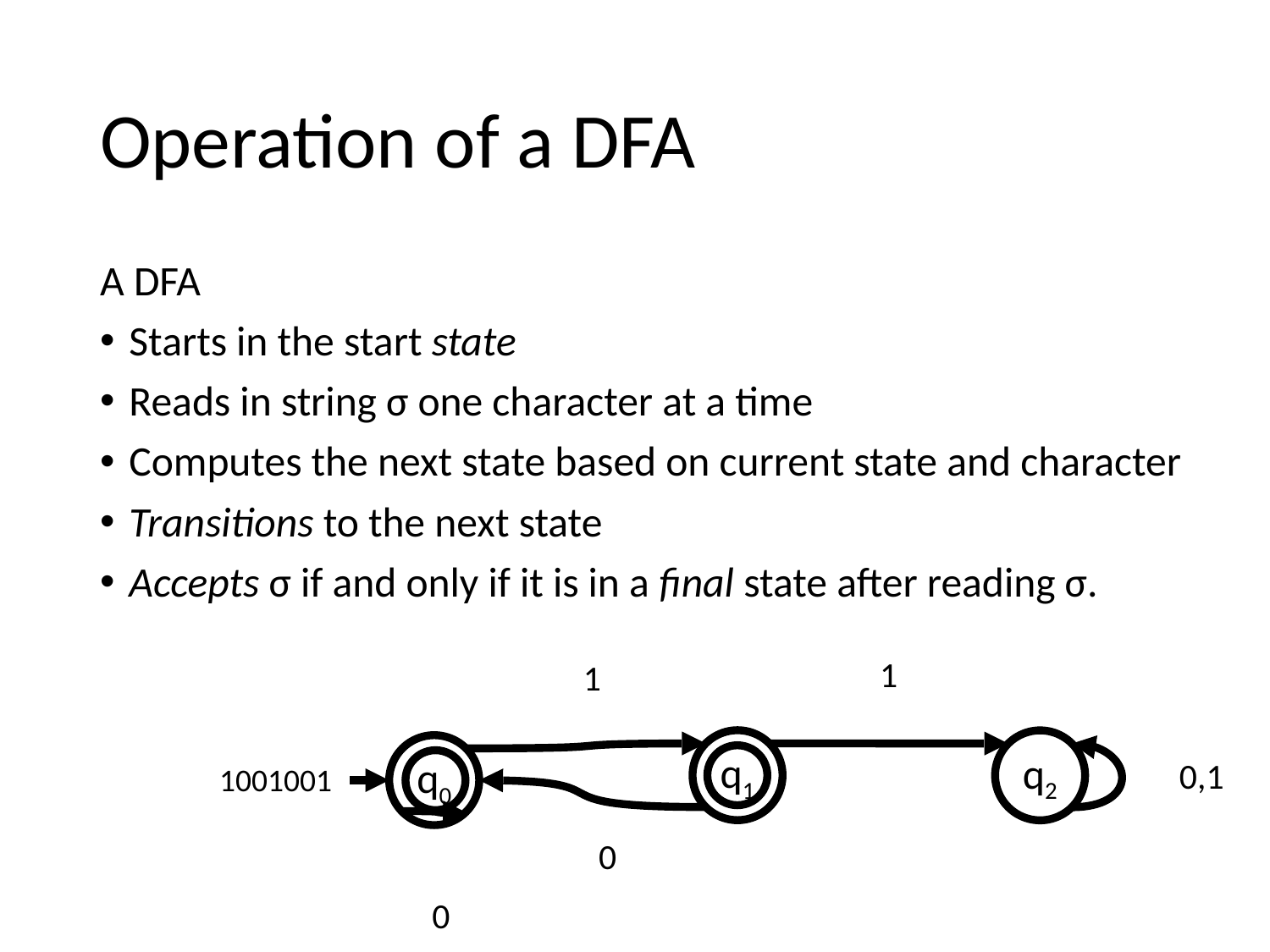

# Operation of a DFA
A DFA
Starts in the start state
Reads in string σ one character at a time
Computes the next state based on current state and character
Transitions to the next state
Accepts σ if and only if it is in a final state after reading σ.

1
1
q1
q2
q0

0,1

1001001
0
0